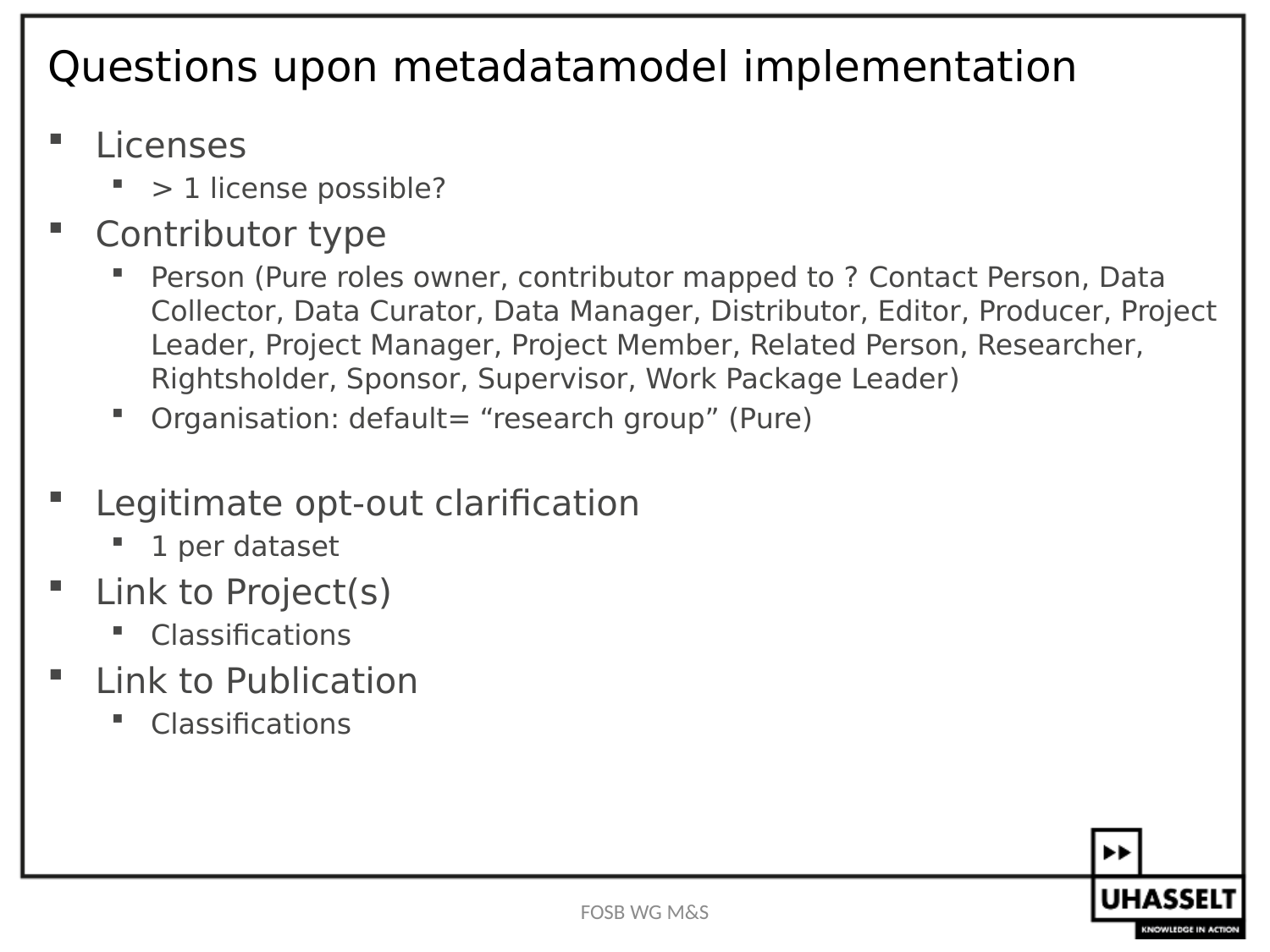

# Questions upon metadatamodel implementation
Licenses
> 1 license possible?
Contributor type
Person (Pure roles owner, contributor mapped to ? Contact Person, Data Collector, Data Curator, Data Manager, Distributor, Editor, Producer, Project Leader, Project Manager, Project Member, Related Person, Researcher, Rightsholder, Sponsor, Supervisor, Work Package Leader)
Organisation: default= “research group” (Pure)

Legitimate opt-out clarification
1 per dataset
Link to Project(s)
Classifications
Link to Publication
Classifications

FOSB WG M&S